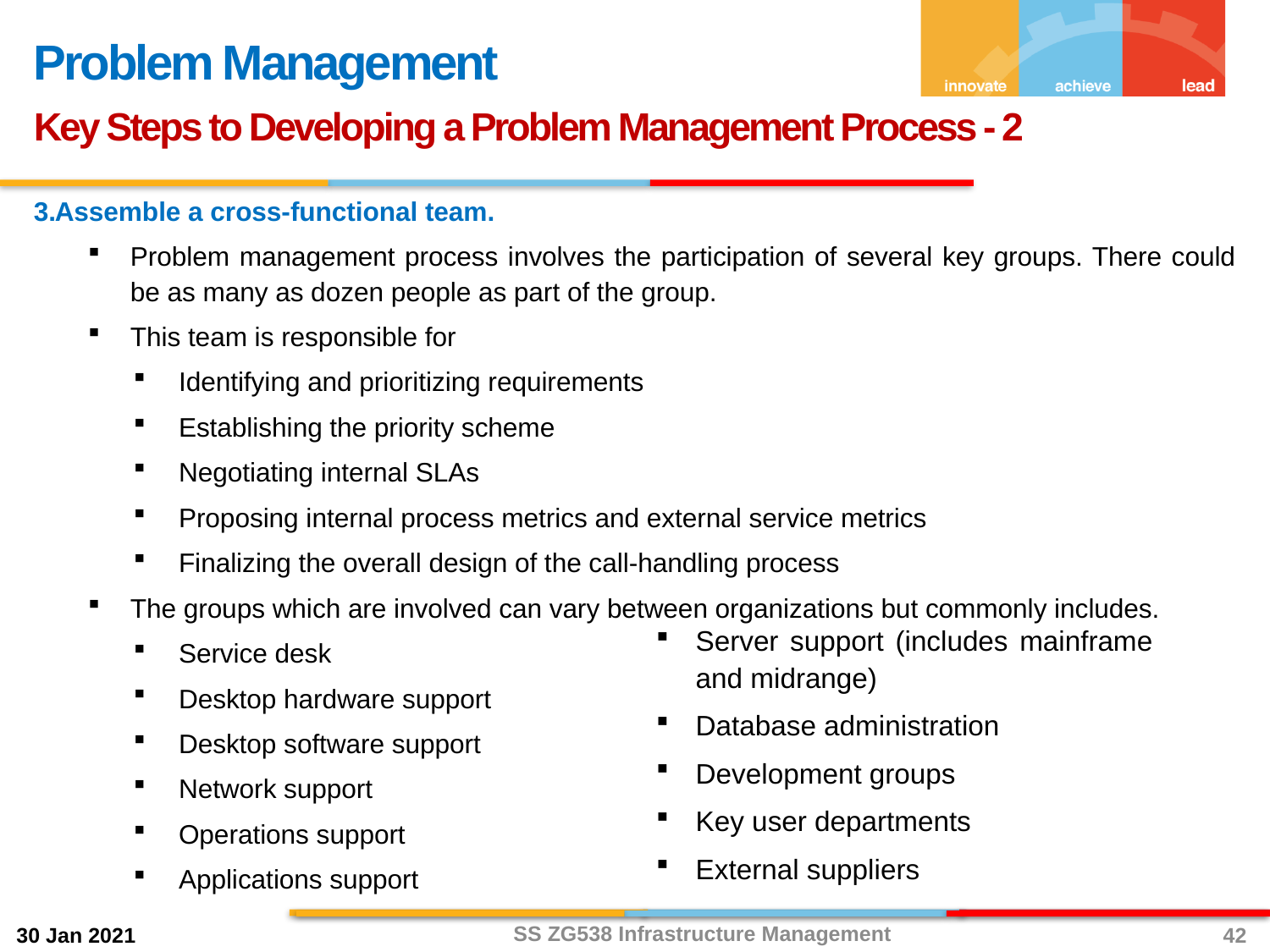

Problem Management
Key Steps to Developing a Problem Management Process - 2
Assemble a cross‐functional team.
Problem management process involves the participation of several key groups. There could be as many as dozen people as part of the group.
This team is responsible for
Identifying and prioritizing requirements
Establishing the priority scheme
Negotiating internal SLAs
Proposing internal process metrics and external service metrics
Finalizing the overall design of the call-handling process
The groups which are involved can vary between organizations but commonly includes.
Service desk
Desktop hardware support
Desktop software support
Network support
Operations support
Applications support

Server support (includes mainframe and midrange)
Database administration
Development groups
Key user departments
External suppliers
SS ZG538 Infrastructure Management
42